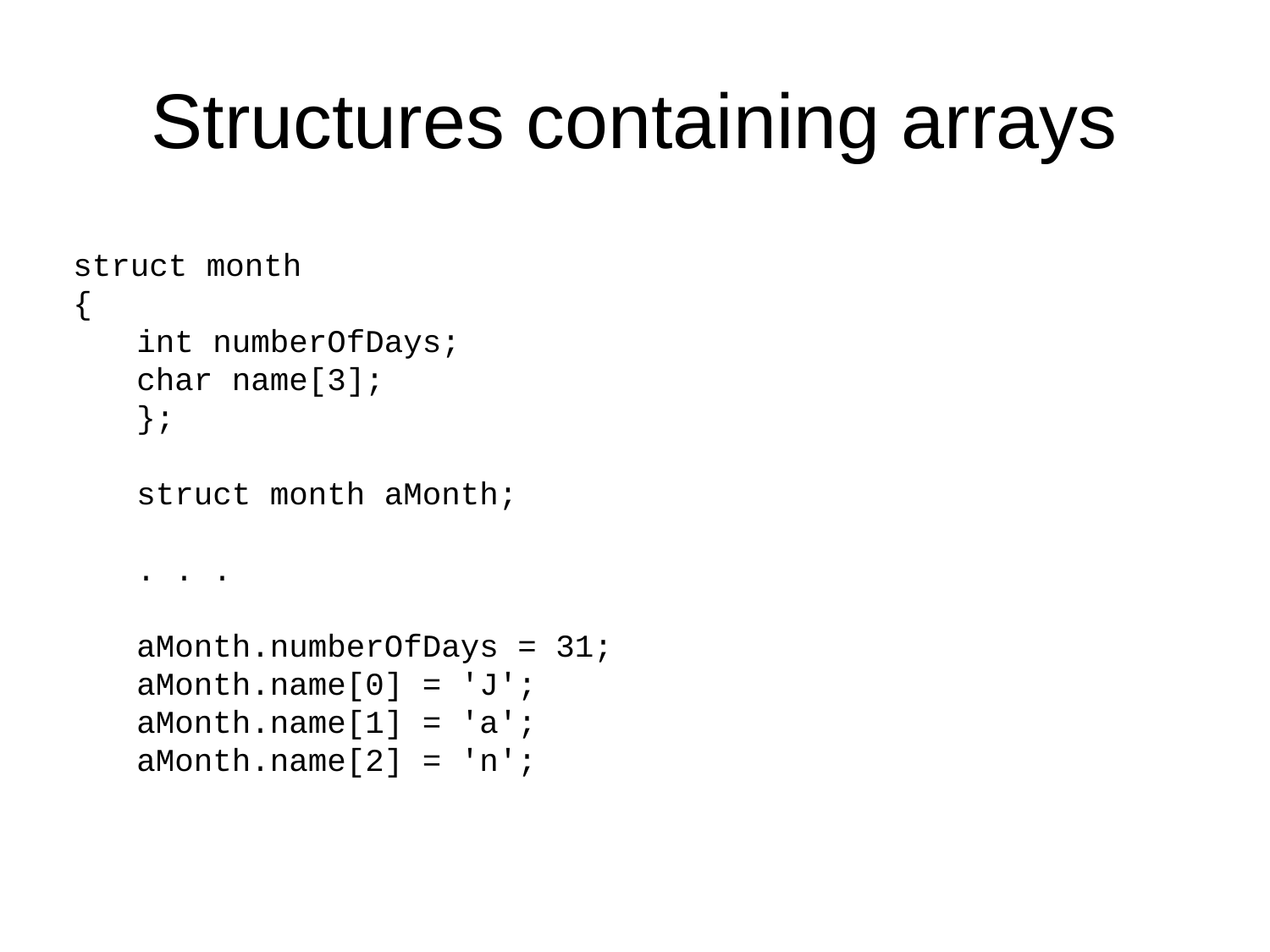

# Structures containing arrays
struct month
{
int numberOfDays;
char name[3];
};

struct month aMonth;

. . .

aMonth.numberOfDays = 31;
aMonth.name[0] = 'J';
aMonth.name[1] = 'a';
aMonth.name[2] = 'n';